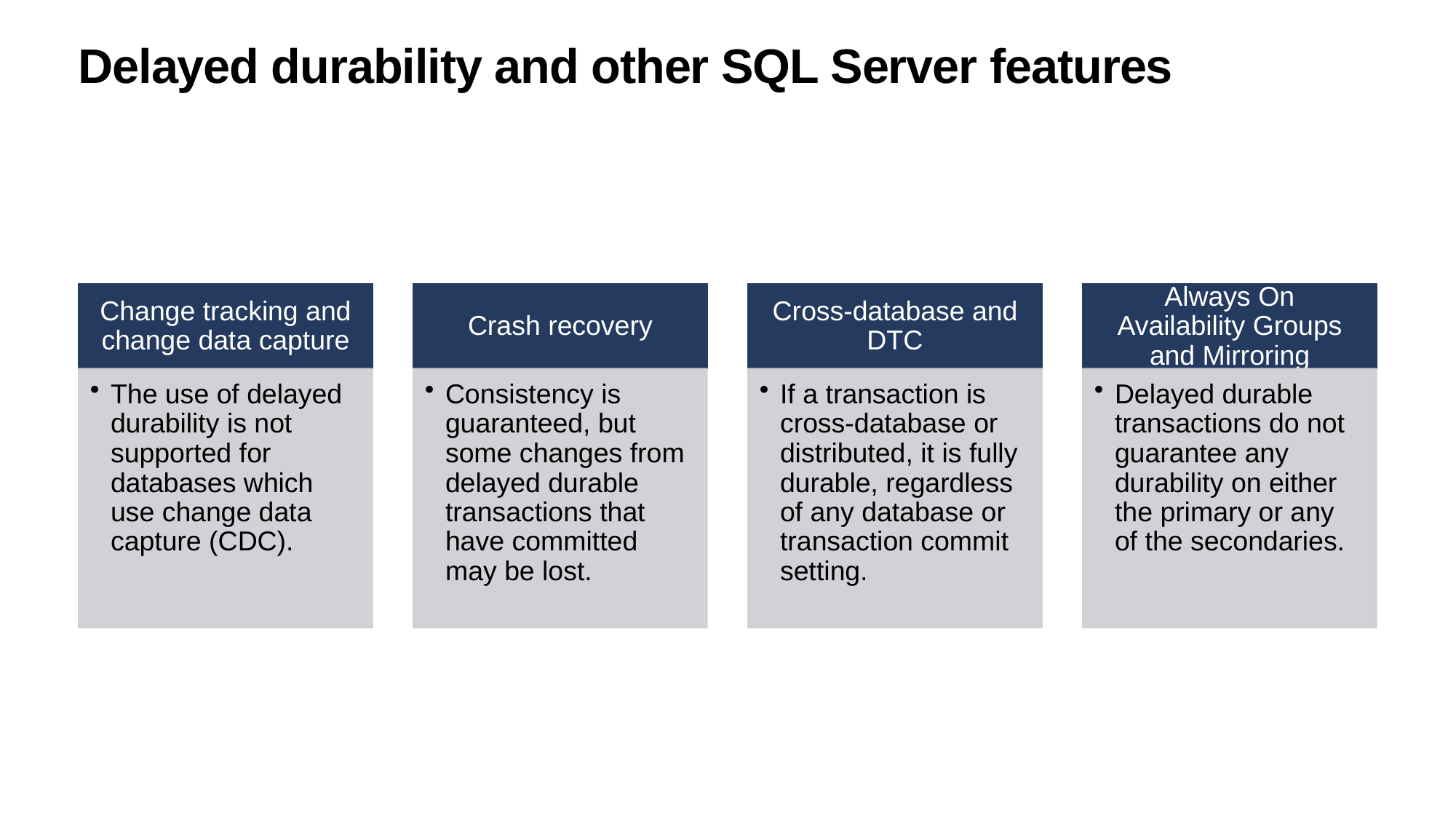

# Delayed durability and other SQL Server features
Change tracking and change data capture
The use of delayed durability is not supported for databases which use change data capture (CDC).
Crash recovery
Consistency is guaranteed, but some changes from delayed durable transactions that have committed may be lost.
Cross-database and DTC
If a transaction is cross-database or distributed, it is fully durable, regardless of any database or transaction commit setting.
Always On Availability Groups and Mirroring
Delayed durable transactions do not guarantee any durability on either the primary or any of the secondaries.